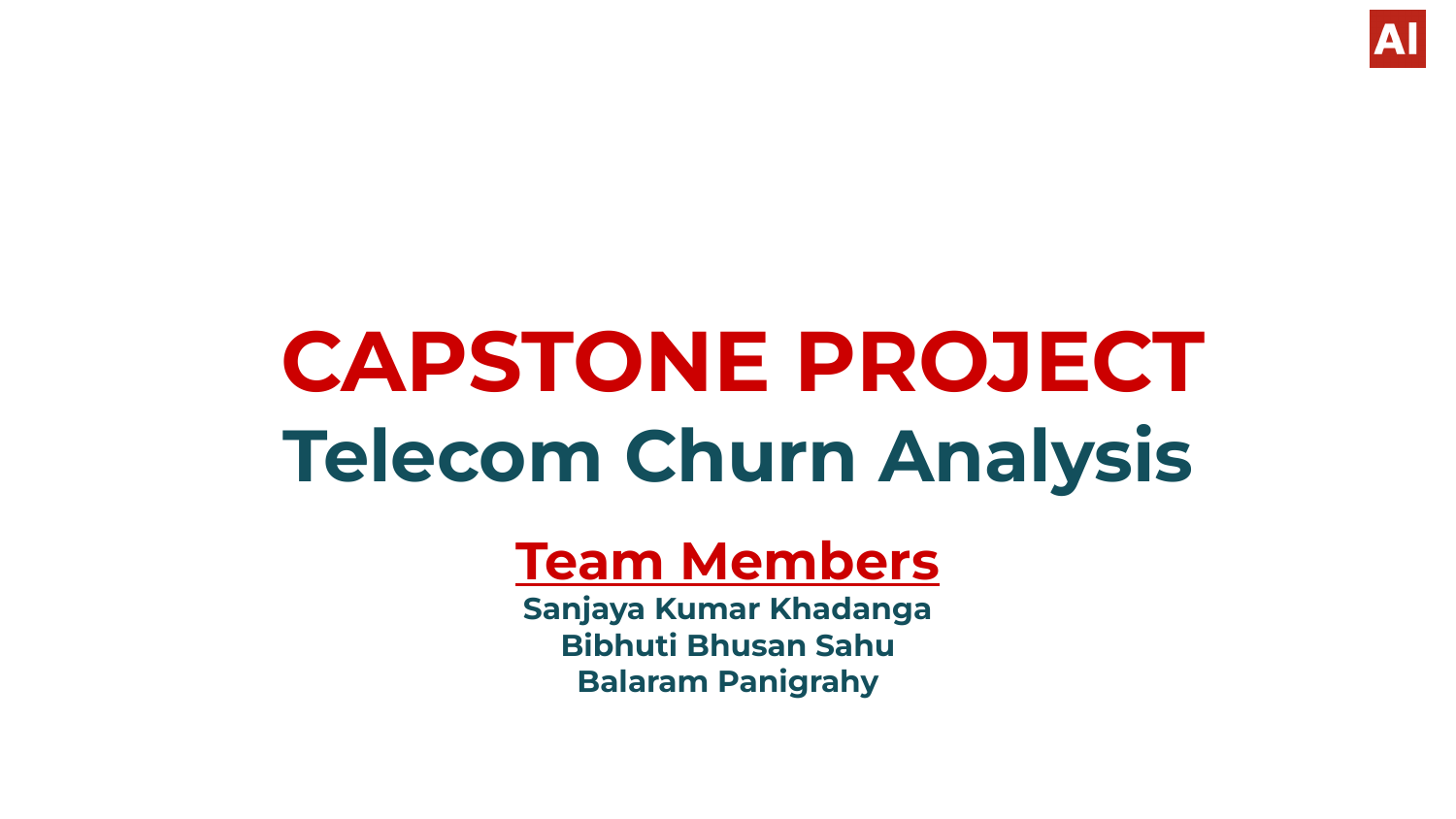

# CAPSTONE PROJECT
 Telecom Churn Analysis

Team Members
Sanjaya Kumar Khadanga
Bibhuti Bhusan Sahu
Balaram Panigrahy